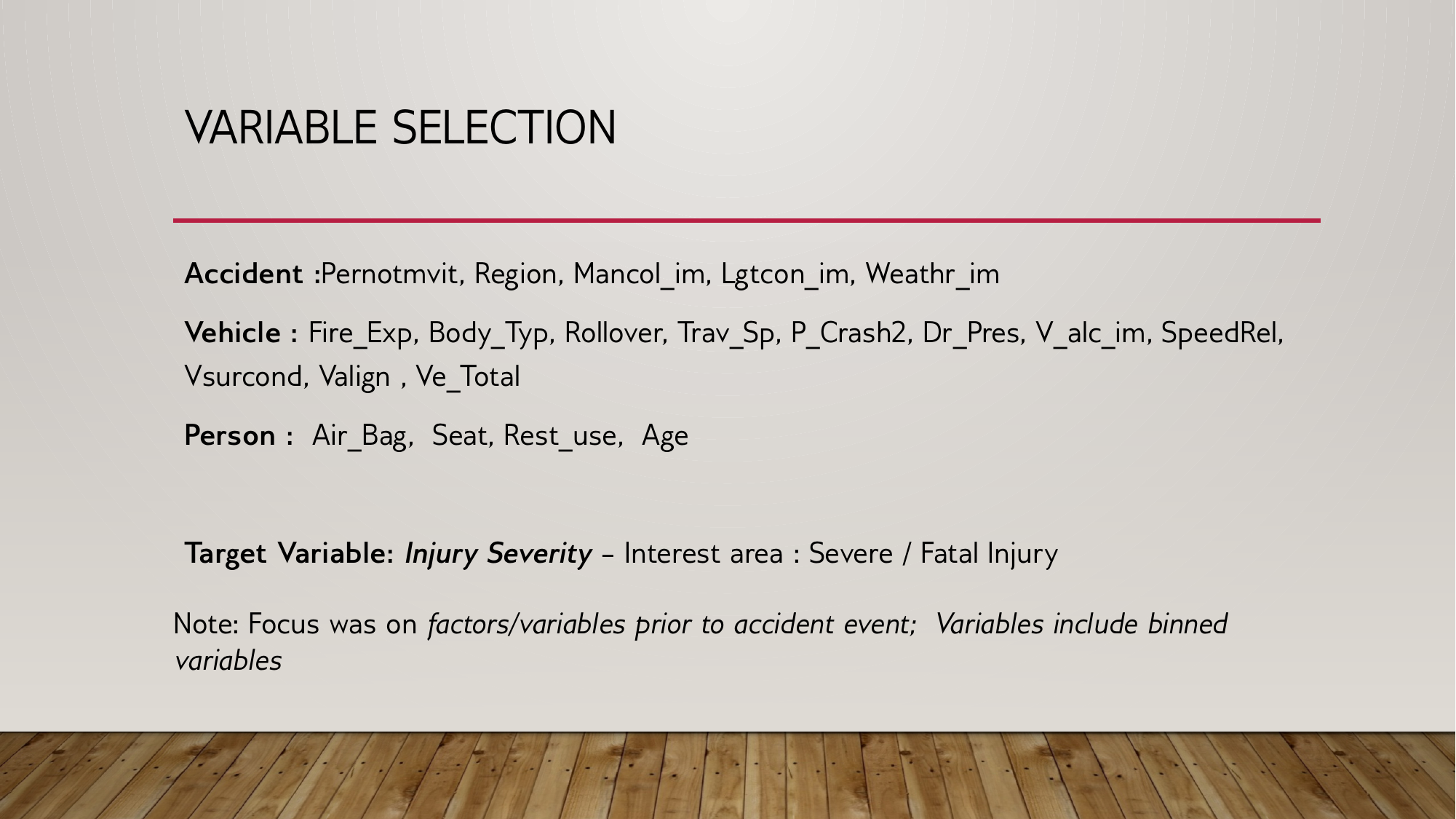

# Variable selection
Accident :Pernotmvit, Region, Mancol_im, Lgtcon_im, Weathr_im
Vehicle : Fire_Exp, Body_Typ, Rollover, Trav_Sp, P_Crash2, Dr_Pres, V_alc_im, SpeedRel, Vsurcond, Valign , Ve_Total
Person :  Air_Bag,  Seat, Rest_use,  Age

Target Variable: Injury Severity – Interest area : Severe / Fatal Injury

Note: Focus was on factors/variables prior to accident event;  Variables include binned variables